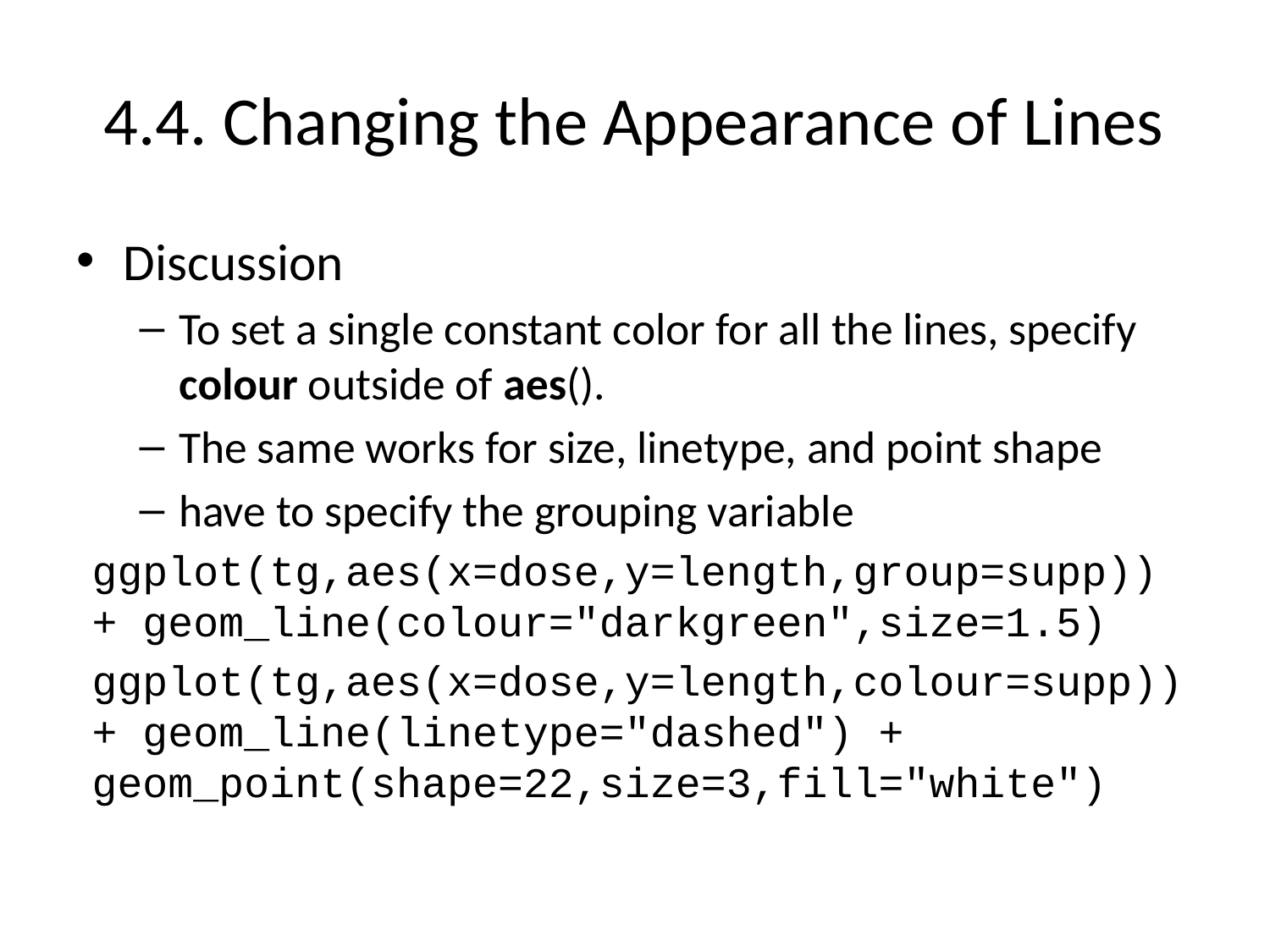

# 4.4. Changing the Appearance of Lines
Discussion
To set a single constant color for all the lines, specify colour outside of aes().
The same works for size, linetype, and point shape
have to specify the grouping variable
ggplot(tg,aes(x=dose,y=length,group=supp)) + geom_line(colour="darkgreen",size=1.5)
ggplot(tg,aes(x=dose,y=length,colour=supp)) + geom_line(linetype="dashed") + geom_point(shape=22,size=3,fill="white")